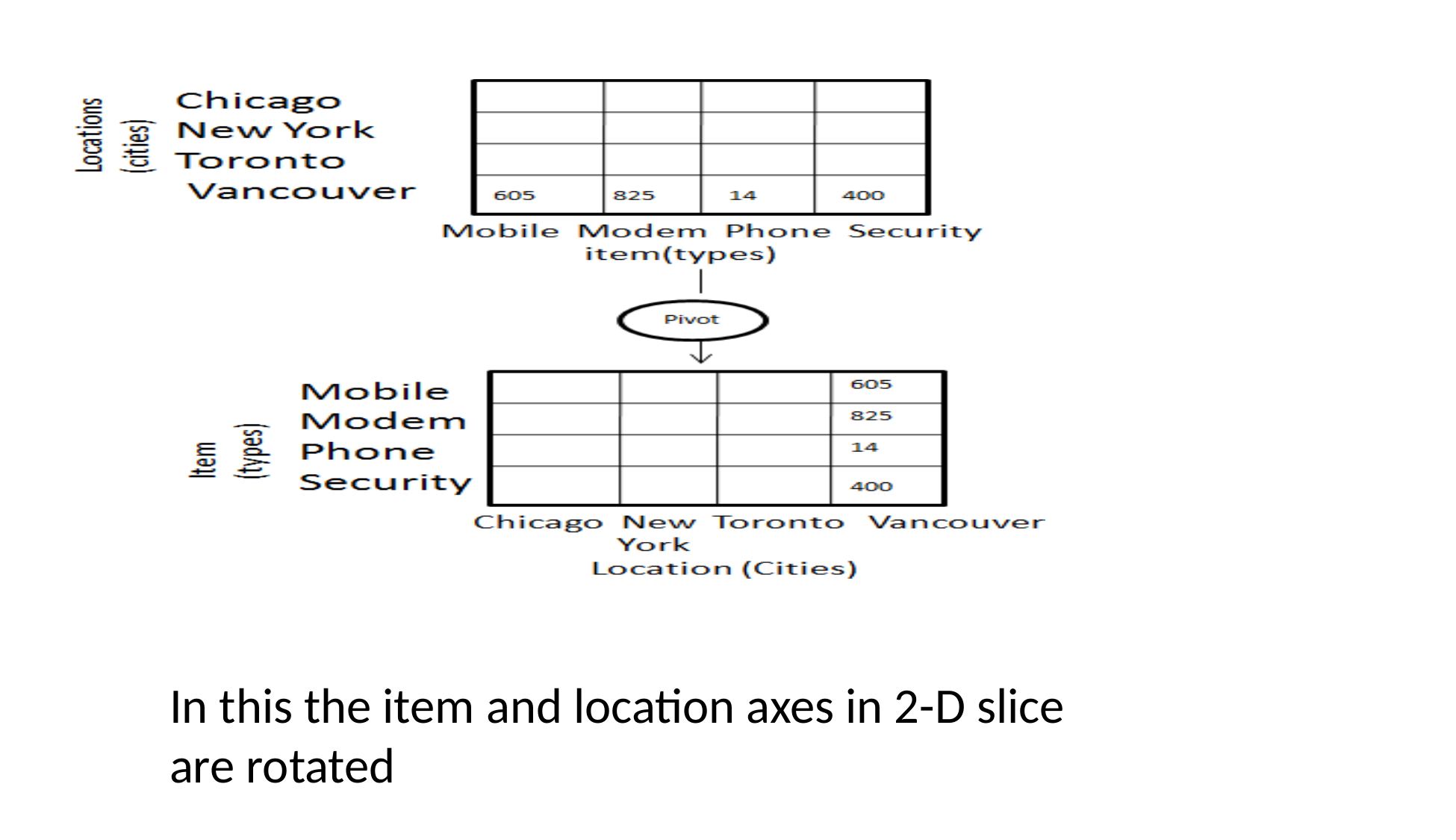

In this the item and location axes in 2-D slice are rotated